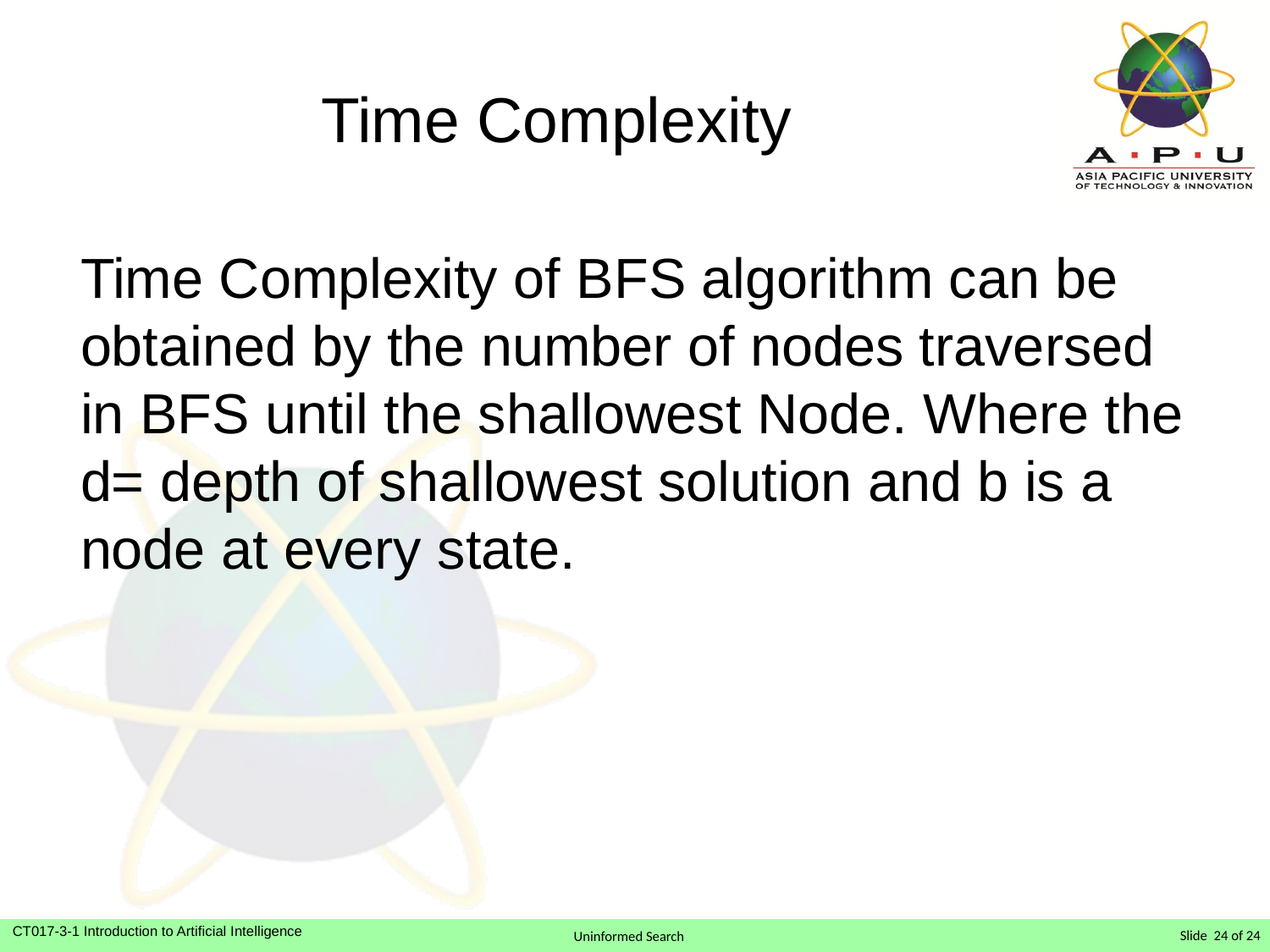

# Time Complexity
Time Complexity of BFS algorithm can be obtained by the number of nodes traversed in BFS until the shallowest Node. Where the d= depth of shallowest solution and b is a node at every state.